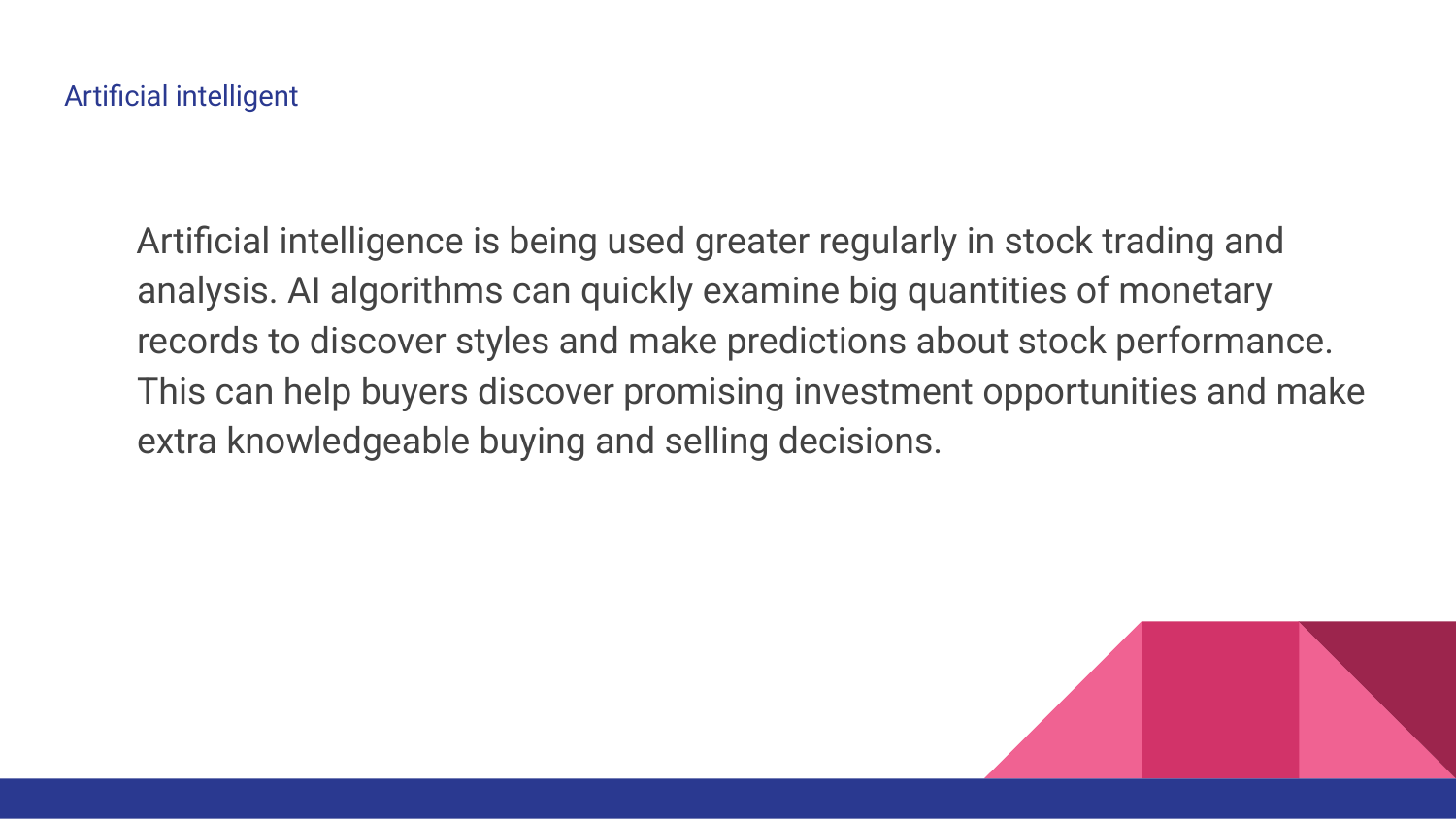

# Artificial intelligent
      Artificial intelligence is being used greater regularly in stock trading and analysis. AI algorithms can quickly examine big quantities of monetary records to discover styles and make predictions about stock performance. This can help buyers discover promising investment opportunities and make extra knowledgeable buying and selling decisions.